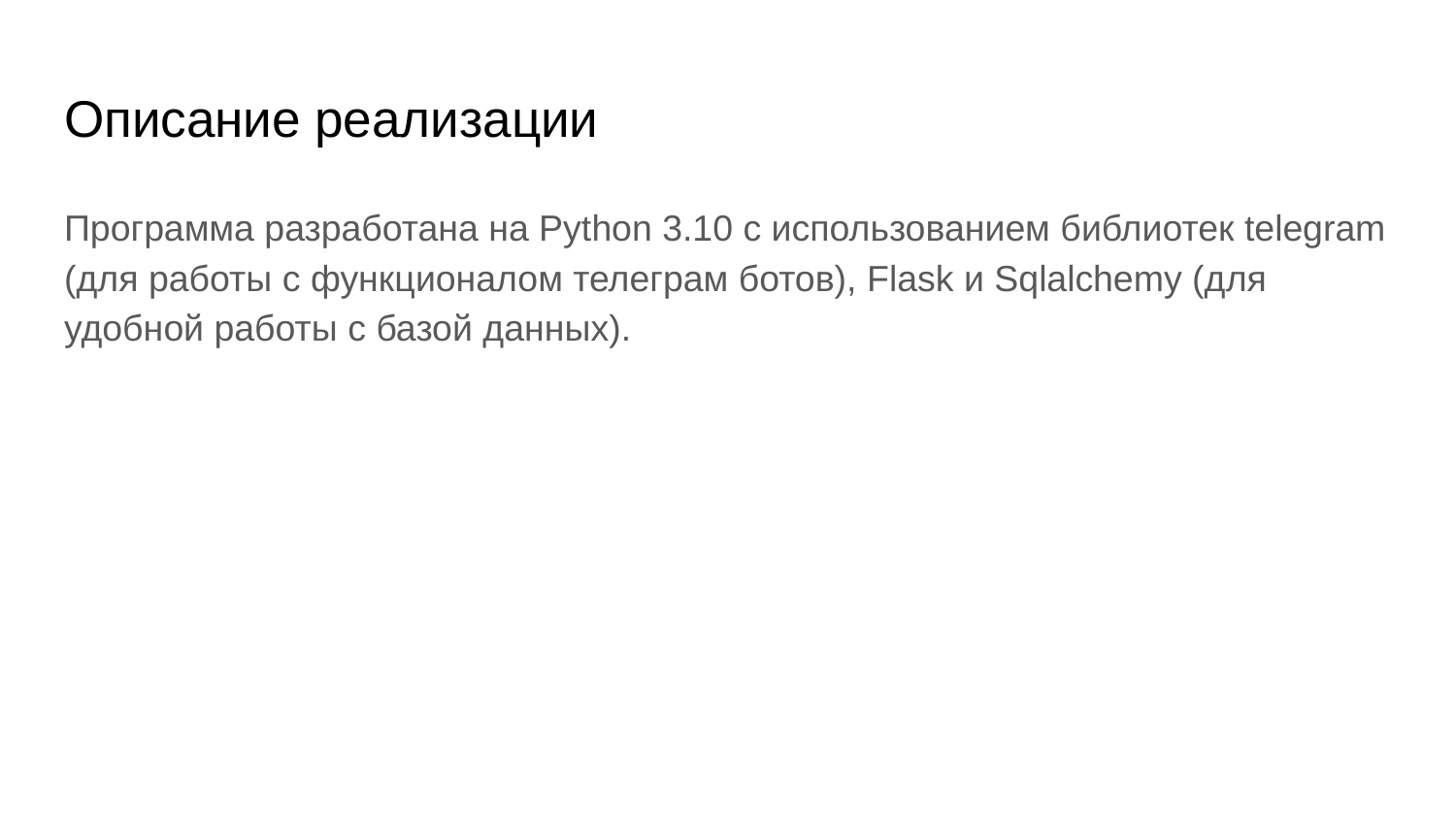

# Описание реализации

Программа разработана на Python 3.10 с использованием библиотек telegram (для работы с функционалом телеграм ботов), Flask и Sqlalchemy (для удобной работы с базой данных).